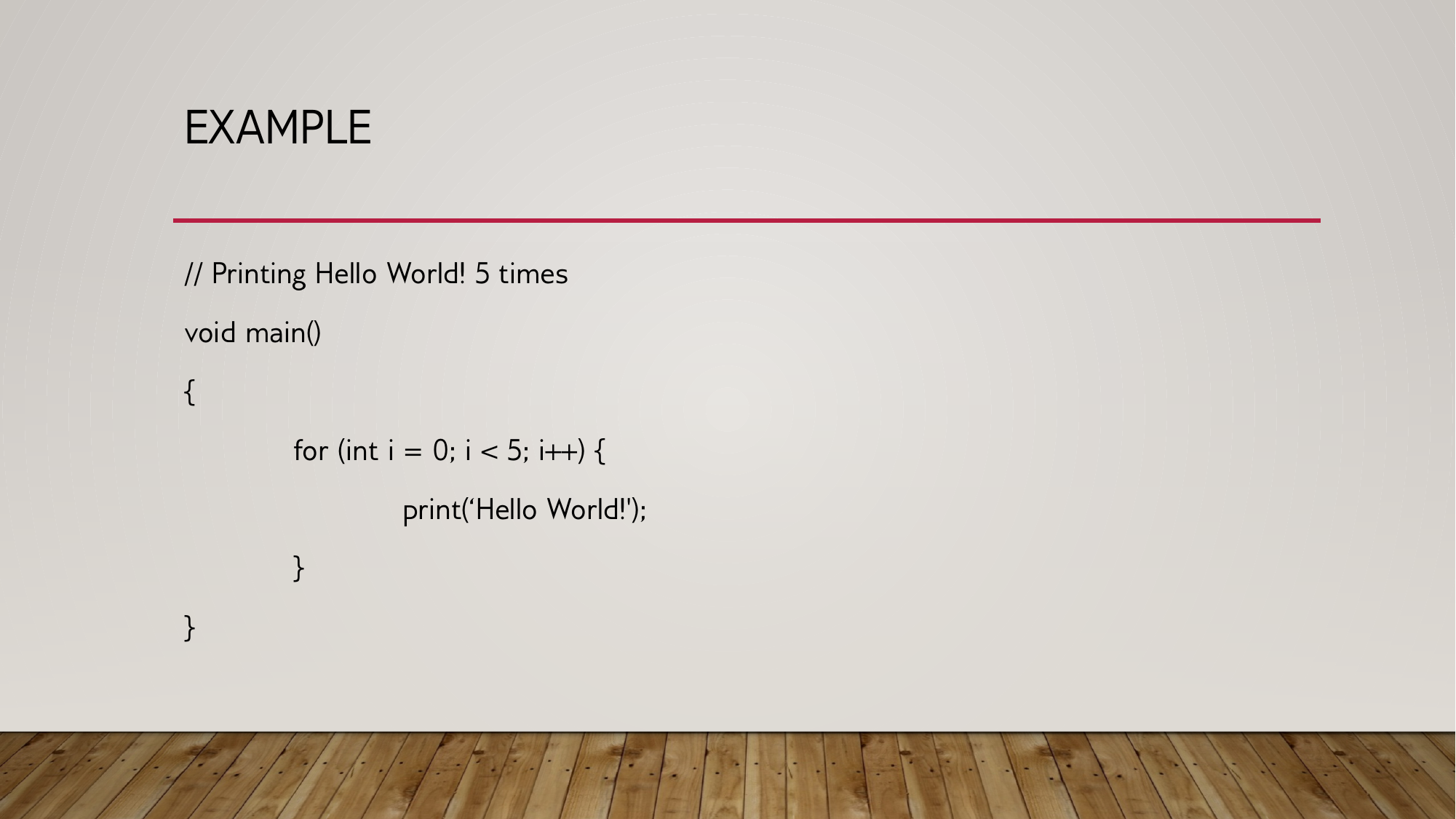

# Example
// Printing Hello World! 5 times
void main()
{
	for (int i = 0; i < 5; i++) {
		print(‘Hello World!');
	}
}